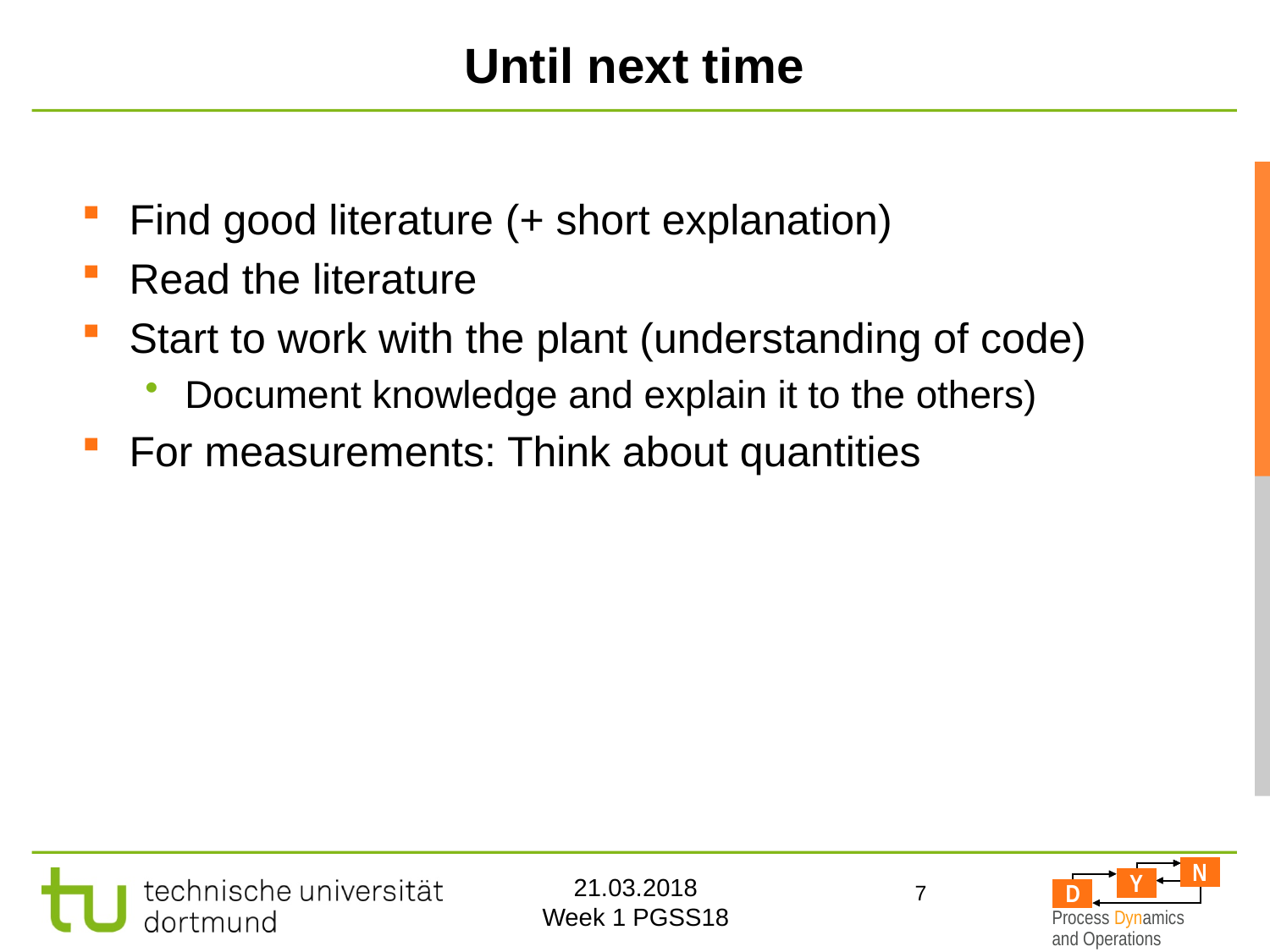

# Until next time
Find good literature (+ short explanation)
Read the literature
Start to work with the plant (understanding of code)
Document knowledge and explain it to the others)
For measurements: Think about quantities

7